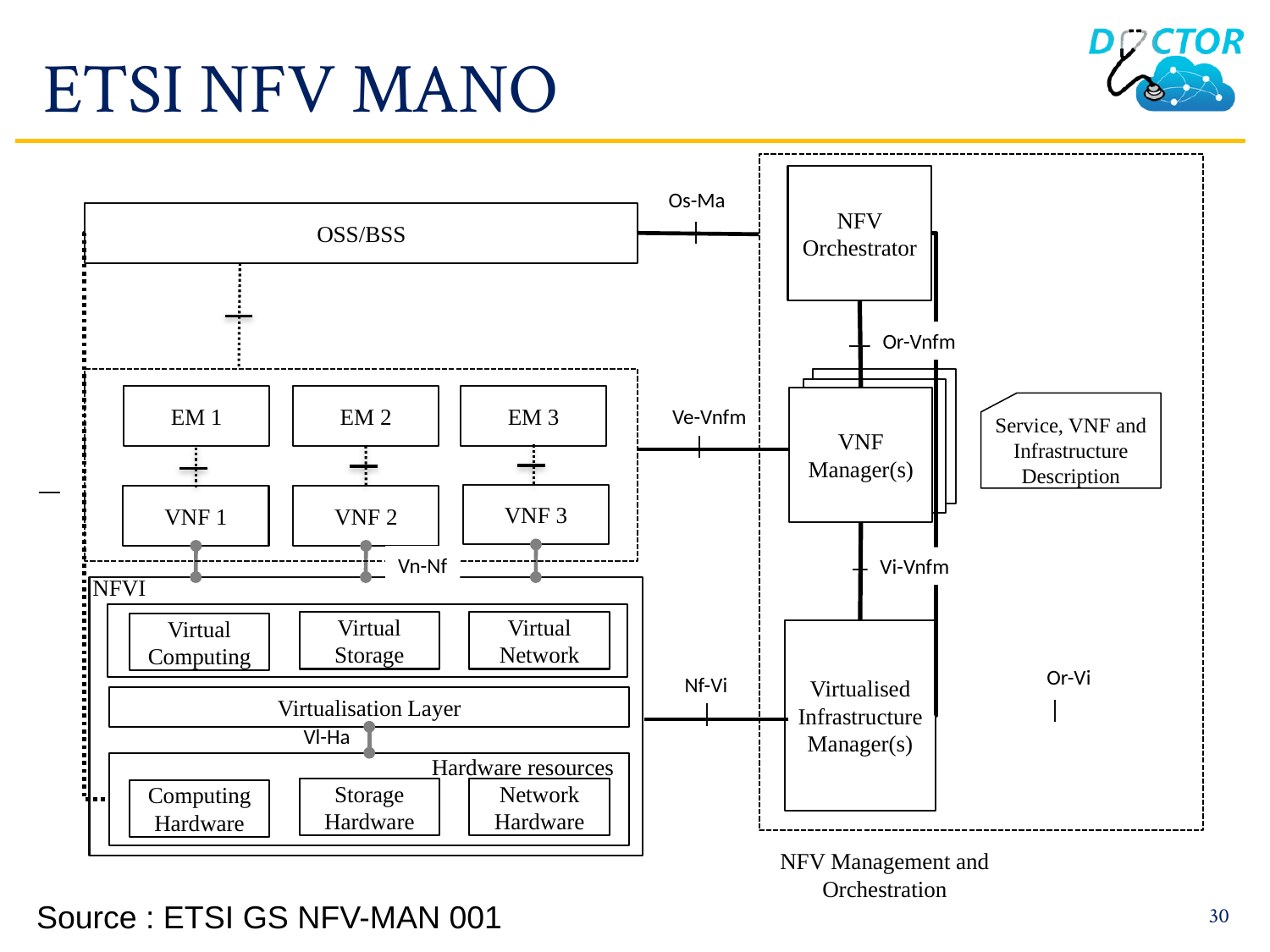

# ETSI NFV MANO

NFV
Orchestrator
Os-Ma

OSS/BSS

Or-Vnfm

EM 1

EM 2

EM 3

VNF
Manager(s)
Service, VNF and Infrastructure Description
Ve-Vnfm

VNF 3

VNF 1

VNF 2

Vn-Nf
Vi-Vnfm
NFVI

Virtual Storage
Virtual Network
Virtual Computing

Virtualised
Infrastructure
Manager(s)

Or-Vi
Nf-Vi
Virtualisation Layer

Vl-Ha
Hardware resources

Storage
Hardware
Network
Hardware
Computing
Hardware
NFV Management and Orchestration
Source : ETSI GS NFV-MAN 001
30